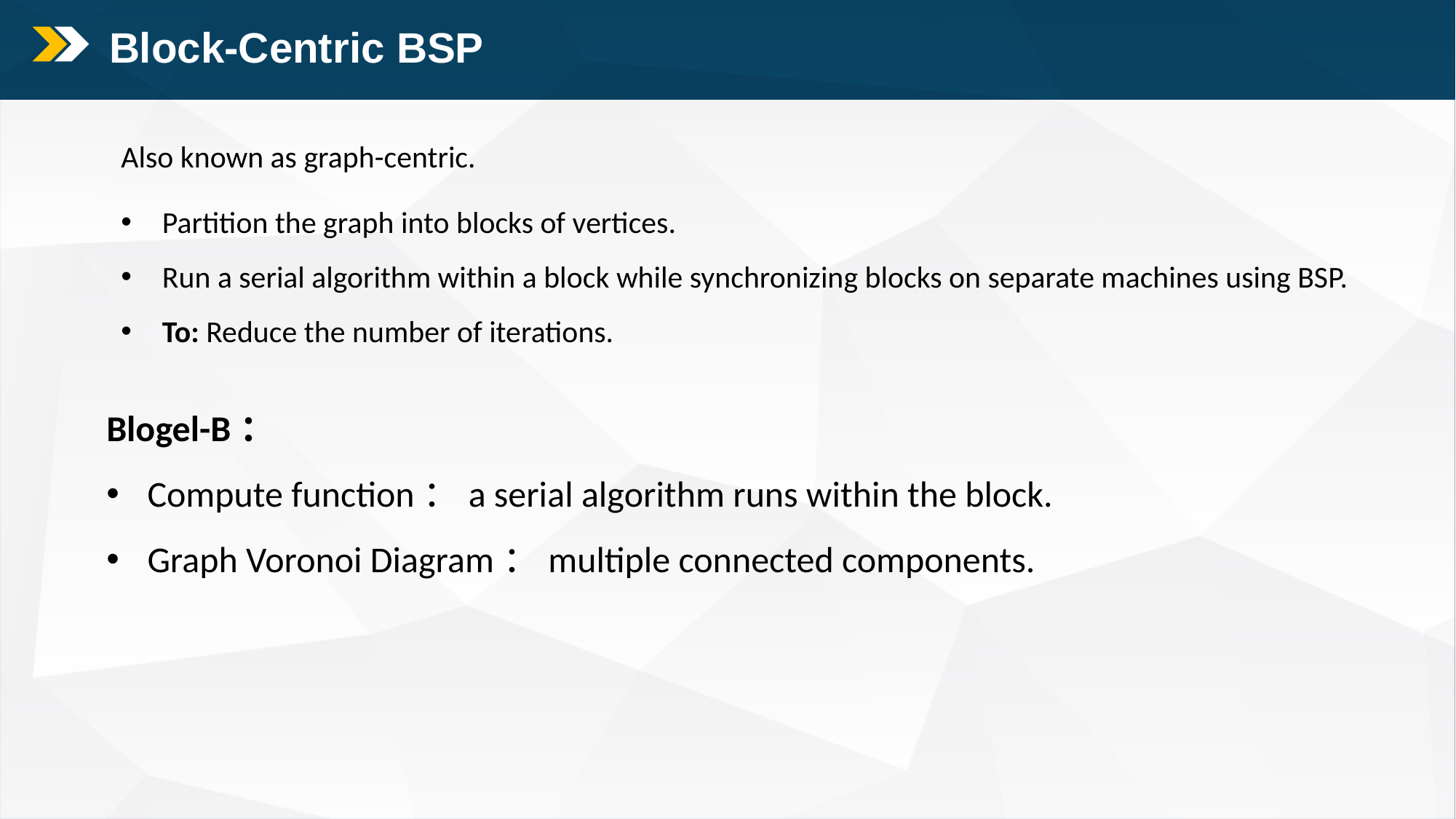

Block-Centric BSP

Also known as graph-centric.
Partition the graph into blocks of vertices.
Run a serial algorithm within a block while synchronizing blocks on separate machines using BSP.
To: Reduce the number of iterations.
Blogel-B：
Compute function：a serial algorithm runs within the block.
Graph Voronoi Diagram：multiple connected components.